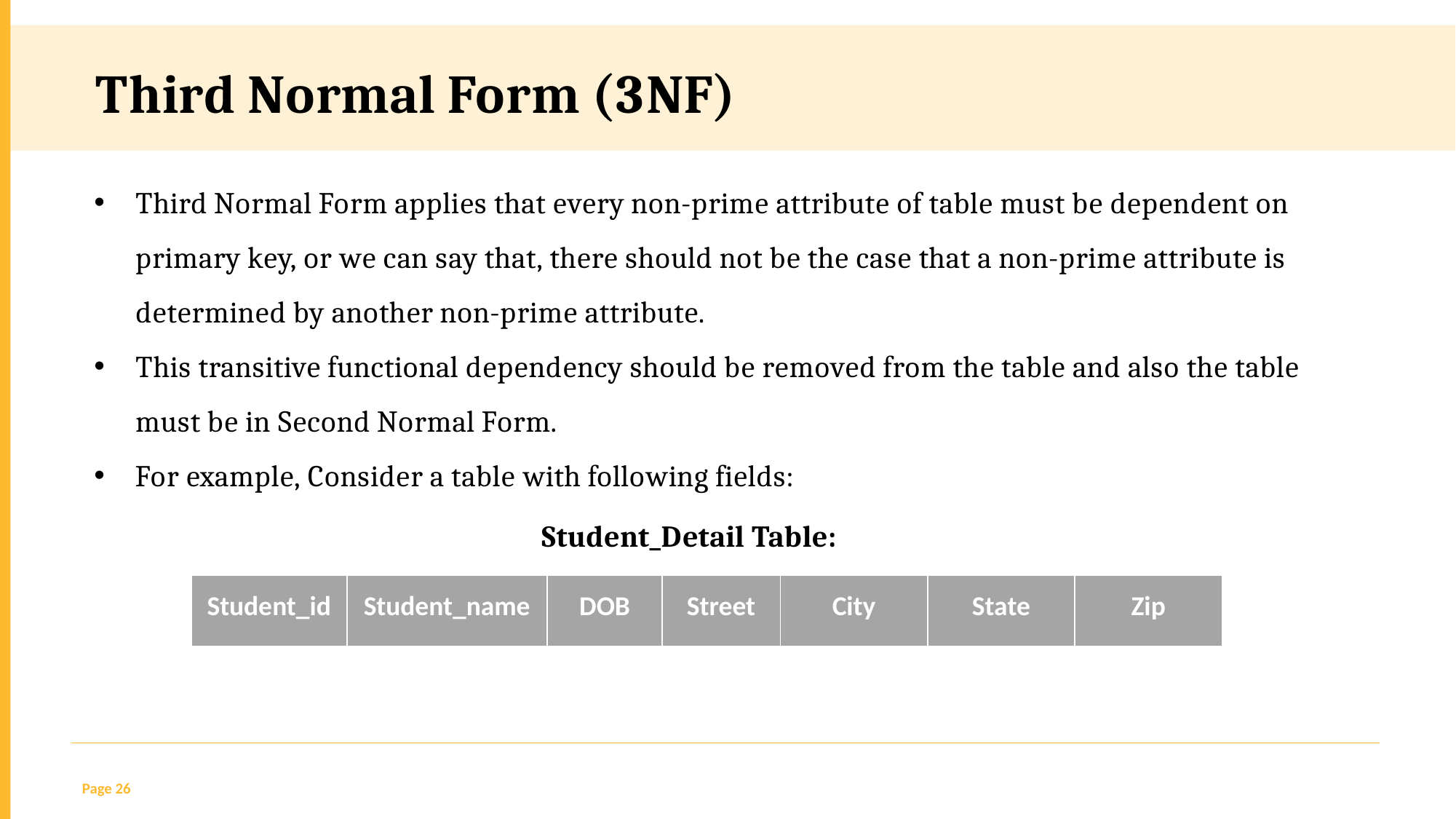

Third Normal Form (3NF)
Third Normal Form applies that every non-prime attribute of table must be dependent on primary key, or we can say that, there should not be the case that a non-prime attribute is determined by another non-prime attribute.
This transitive functional dependency should be removed from the table and also the table must be in Second Normal Form.
For example, Consider a table with following fields:
Student_Detail Table:
| Student\_id | Student\_name | DOB | Street | City | State | Zip |
| --- | --- | --- | --- | --- | --- | --- |
Page 26